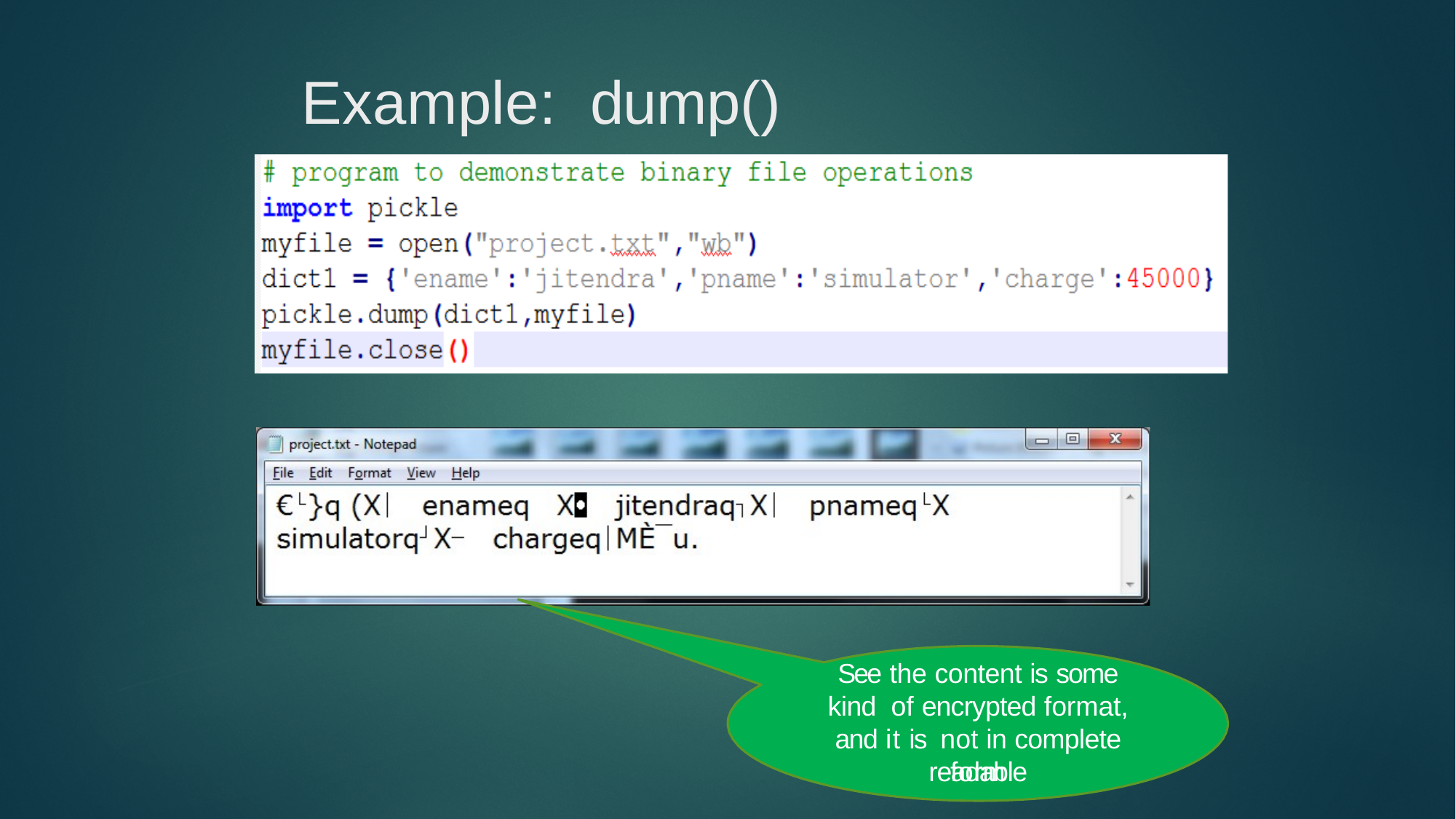

# Example:	dump()

See the content is some kind  of encrypted format, and it is  not in complete readable
form